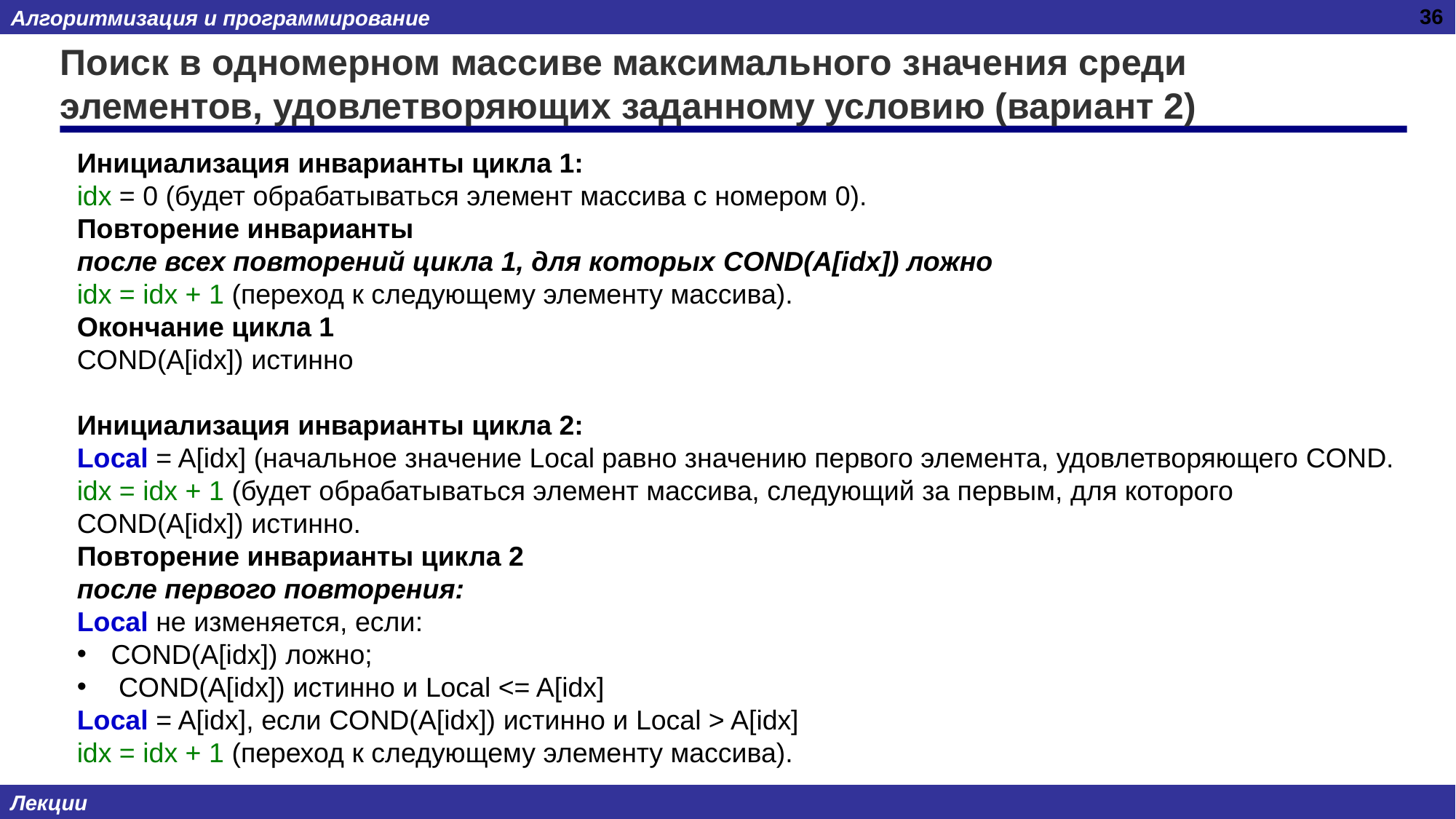

36
# Поиск в одномерном массиве максимального значения среди элементов, удовлетворяющих заданному условию (вариант 2)
Инициализация инварианты цикла 1:
idx = 0 (будет обрабатываться элемент массива с номером 0).
Повторение инварианты
после всех повторений цикла 1, для которых COND(A[idx]) ложно
idx = idx + 1 (переход к следующему элементу массива).
Окончание цикла 1
COND(A[idx]) истинно

Инициализация инварианты цикла 2:
Local = A[idx] (начальное значение Local равно значению первого элемента, удовлетворяющего COND.
idx = idx + 1 (будет обрабатываться элемент массива, следующий за первым, для которого COND(A[idx]) истинно.
Повторение инварианты цикла 2
после первого повторения:
Local не изменяется, если:
COND(A[idx]) ложно;
 COND(A[idx]) истинно и Local <= A[idx]
Local = A[idx], если COND(A[idx]) истинно и Local > A[idx]
idx = idx + 1 (переход к следующему элементу массива).